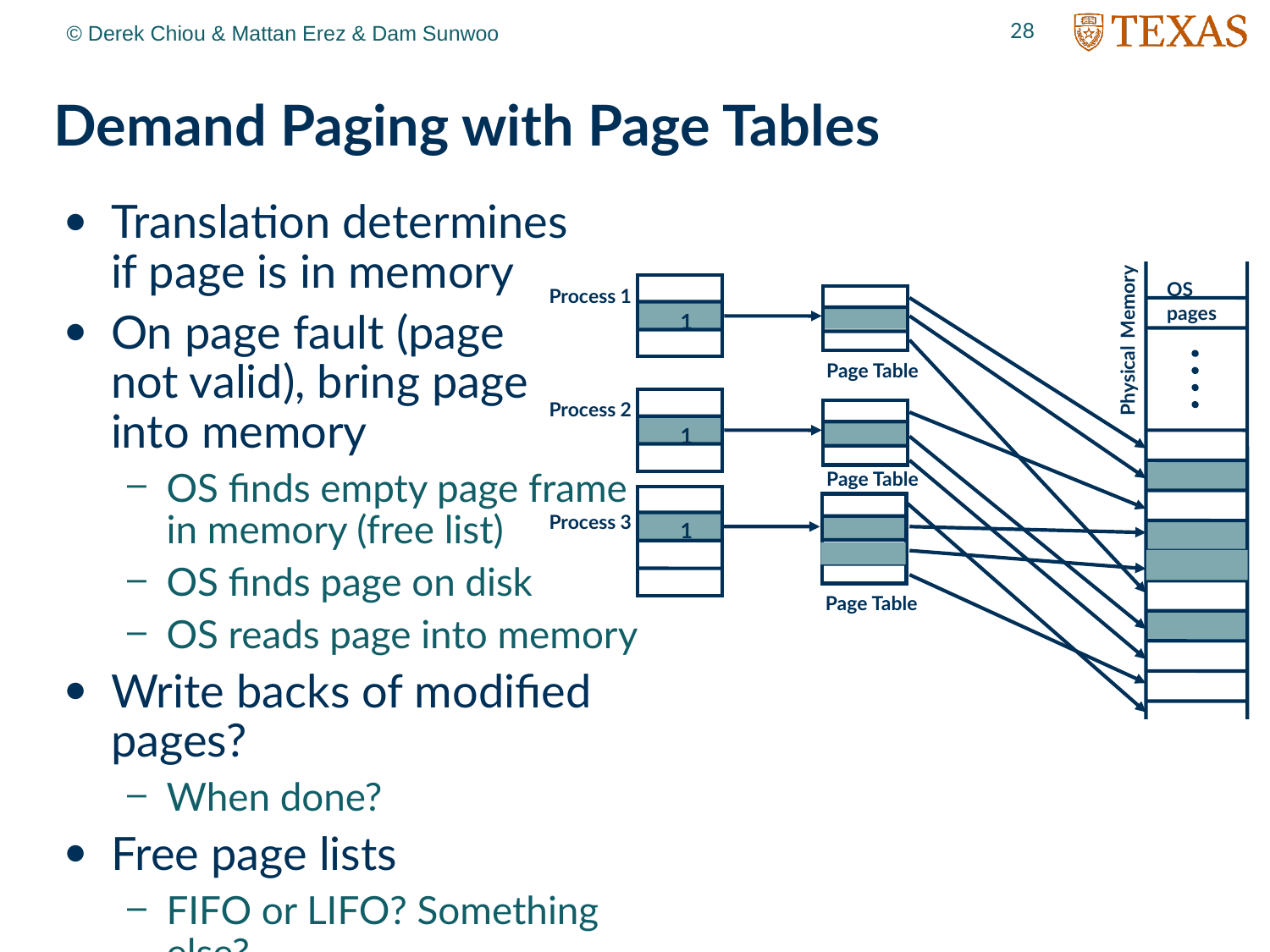

28
© Derek Chiou & Mattan Erez & Dam Sunwoo
# Demand Paging with Page Tables
Translation determines
if page is in memory
On page fault (page
not valid), bring page
into memory
OS finds empty page frame
in memory (free list)
OS finds page on disk
OS reads page into memory
Write backs of modified pages?
When done?
Free page lists
FIFO or LIFO? Something else?

OS
pages

Process 1

1

Physical Memory

Page Table

Process 2

1

Page Table

Process 3
1

Page Table